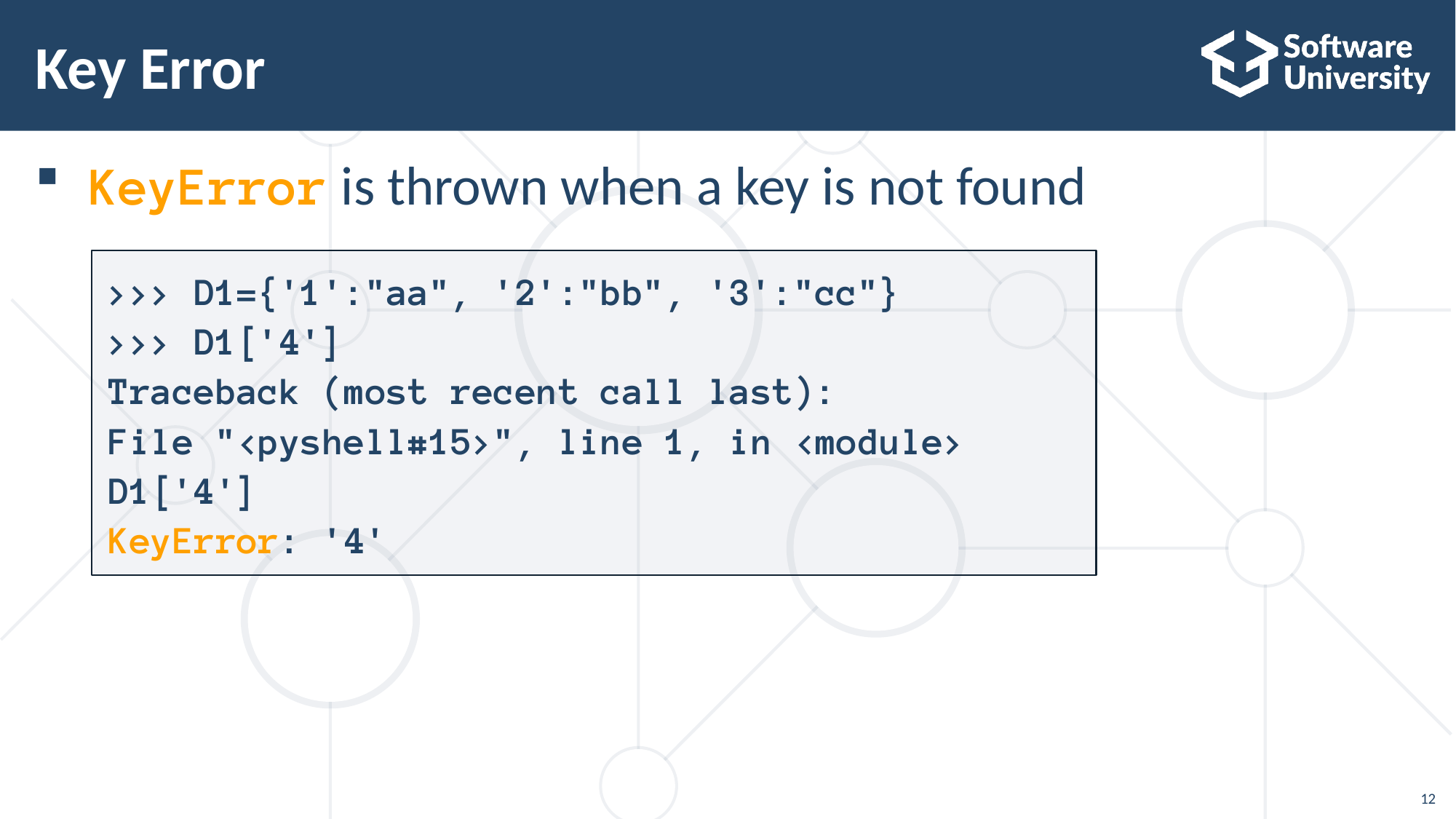

# Key Error
KeyError is thrown when a key is not found
>>> D1={'1':"aa", '2':"bb", '3':"cc"}
>>> D1['4']
Traceback (most recent call last):
File "<pyshell#15>", line 1, in <module>
D1['4']
KeyError: '4'
12